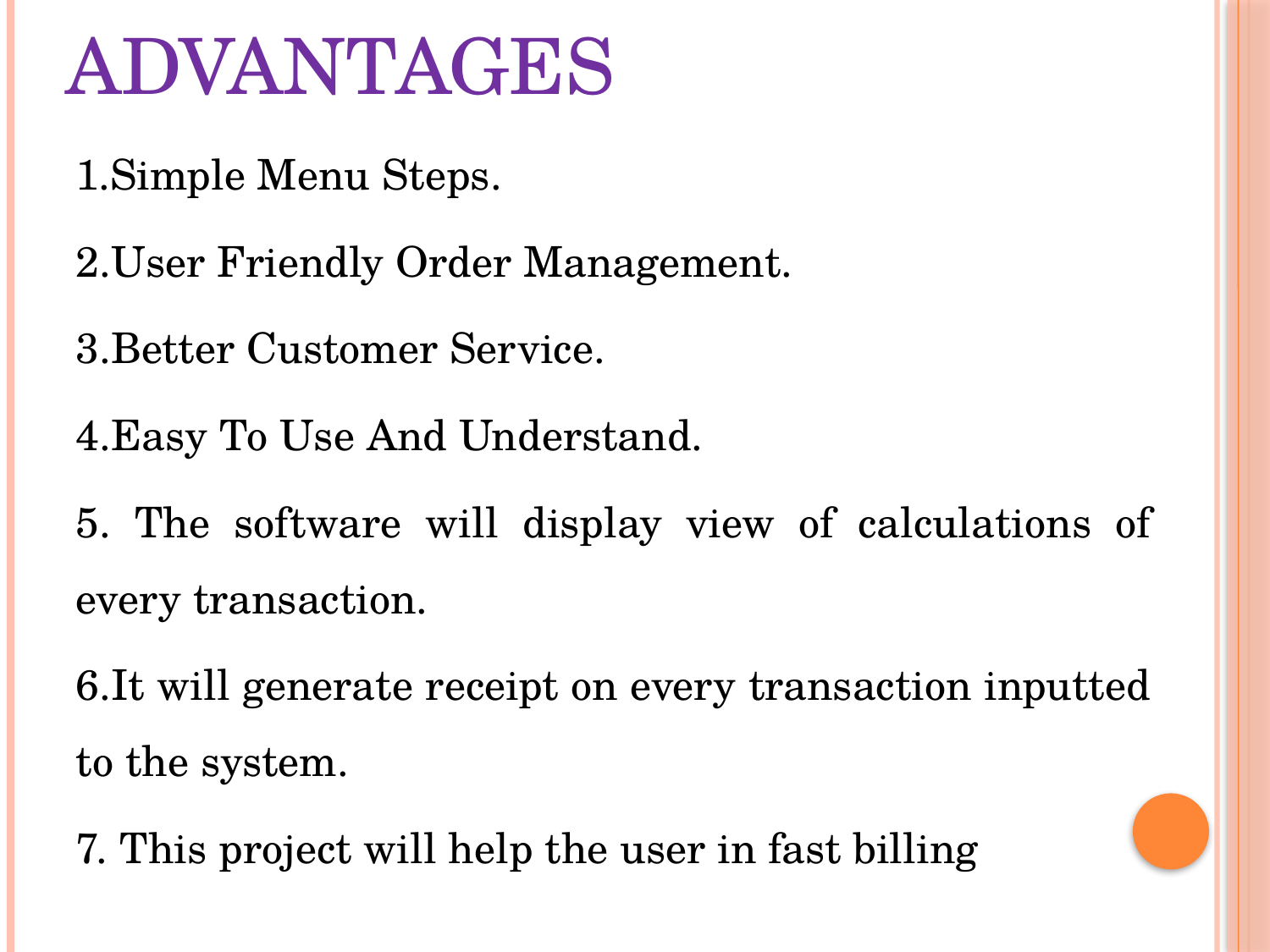

# Advantages
1.Simple Menu Steps.
2.User Friendly Order Management.
3.Better Customer Service.
4.Easy To Use And Understand.
5. The software will display view of calculations of every transaction.
6.It will generate receipt on every transaction inputted to the system.
7. This project will help the user in fast billing